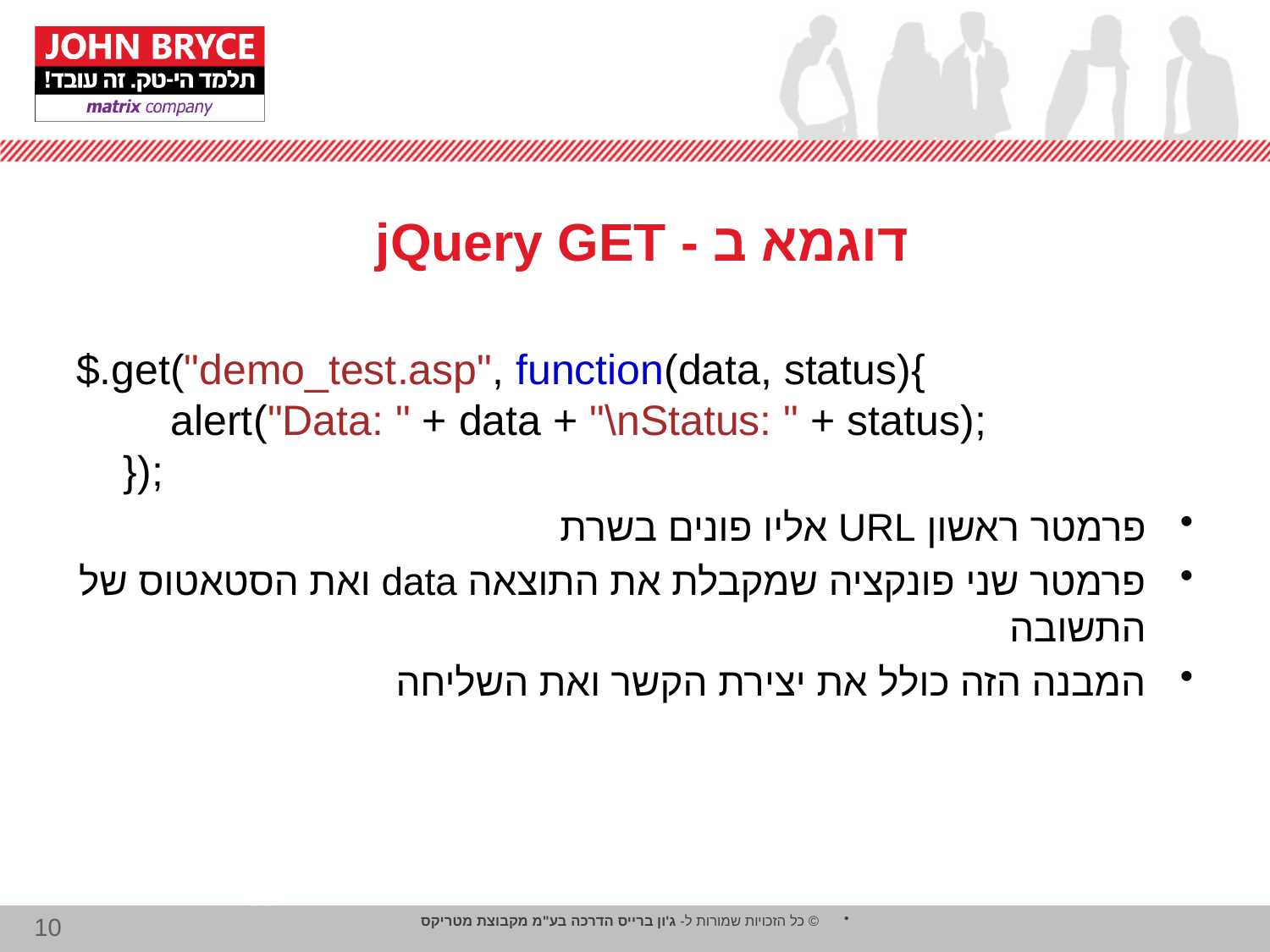

# דוגמא ב - jQuery GET
$.get("demo_test.asp", function(data, status){
        alert("Data: " + data + "\nStatus: " + status);
    });
פרמטר ראשון URL אליו פונים בשרת
פרמטר שני פונקציה שמקבלת את התוצאה data ואת הסטאטוס של התשובה
המבנה הזה כולל את יצירת הקשר ואת השליחה